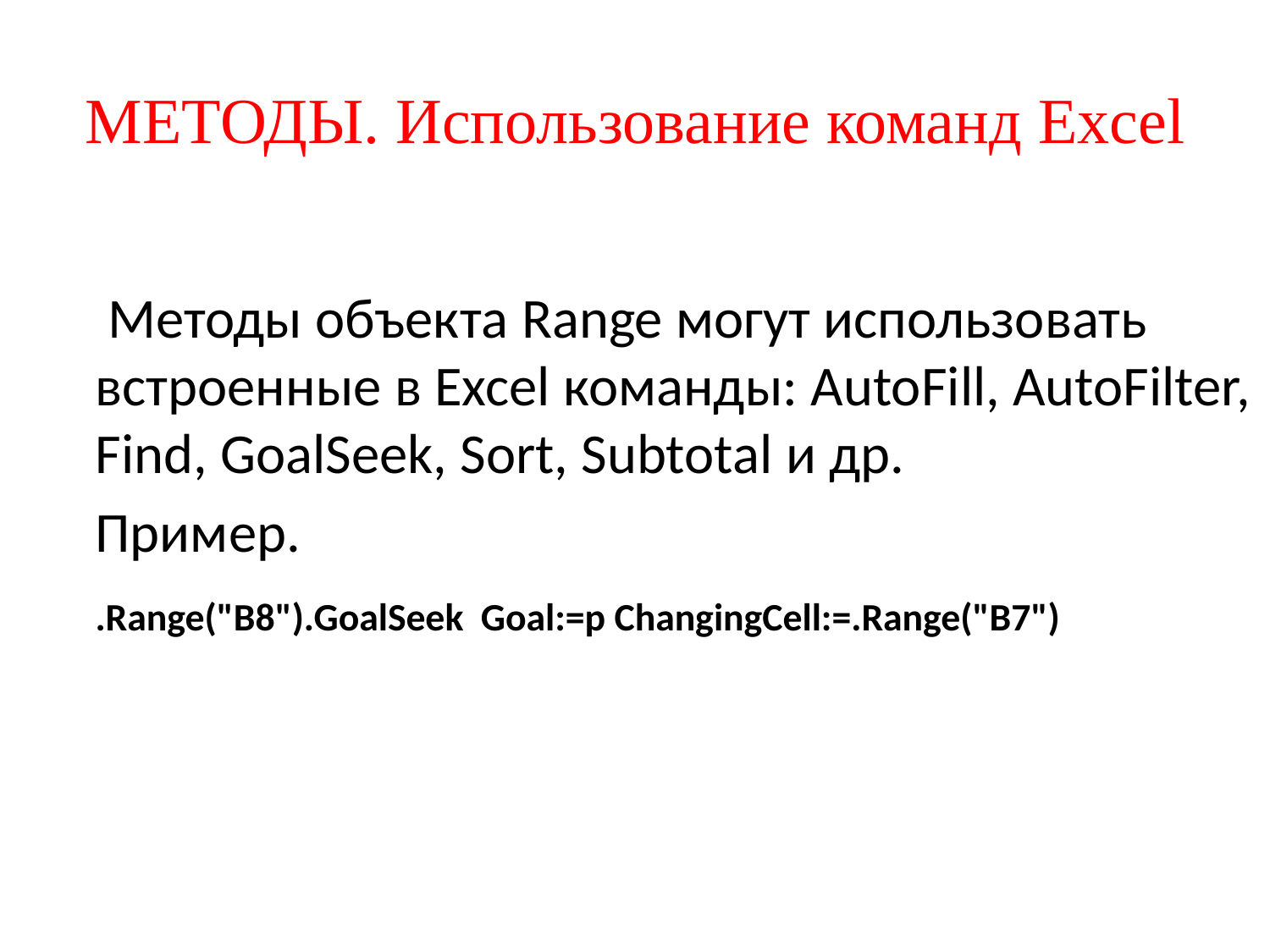

# МЕТОДЫ. Использование команд Excel
	 Методы объекта Range могут использовать встроенные в Excel команды: AutoFill, AutoFilter, Find, GoalSeek, Sort, Subtotal и др.
	Пример.
	.Range("B8").GoalSeek  Goal:=p ChangingCell:=.Range("B7")